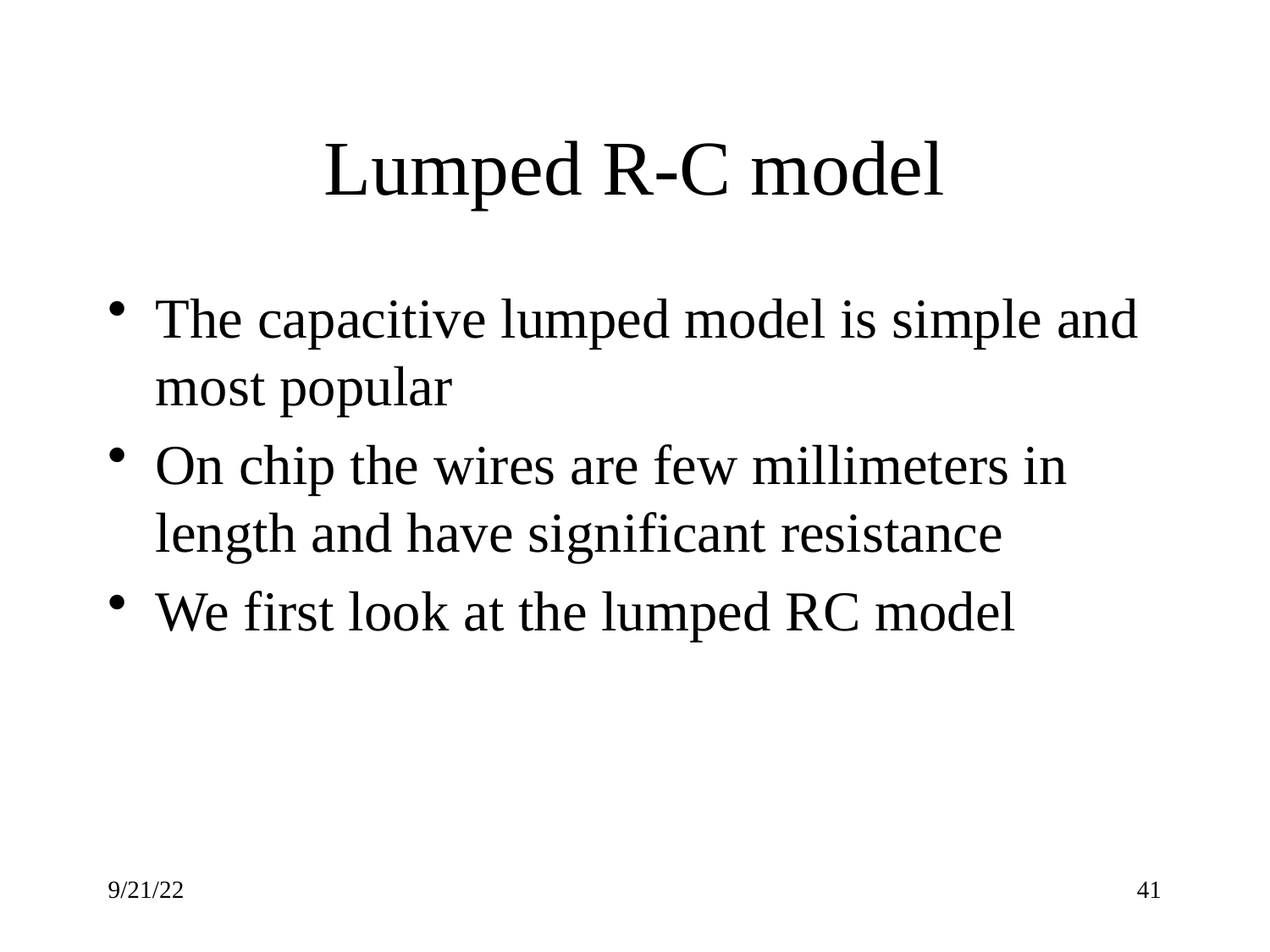

# Lumped R-C model
The capacitive lumped model is simple and most popular
On chip the wires are few millimeters in length and have significant resistance
We first look at the lumped RC model
9/21/22
41